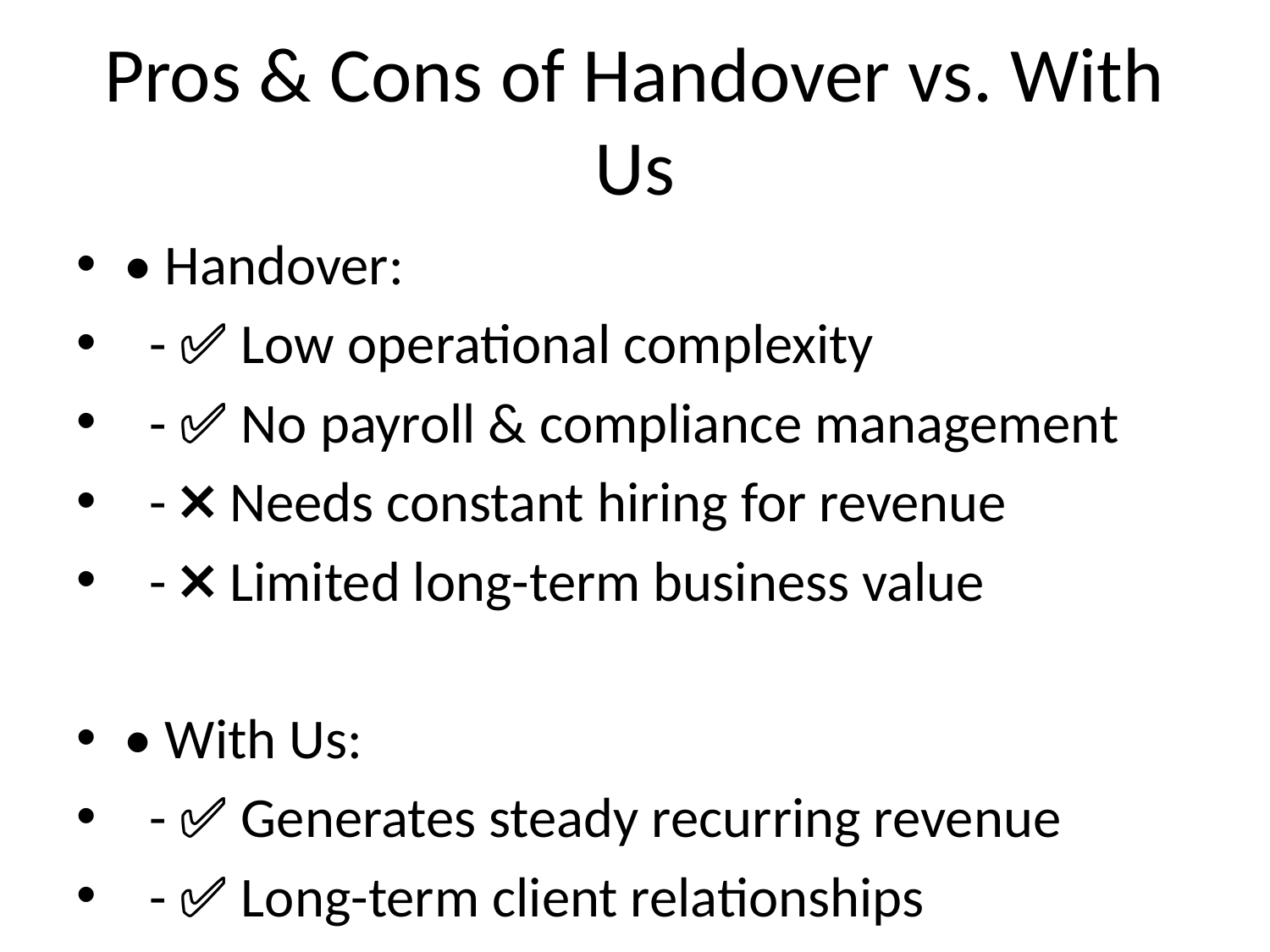

# Pros & Cons of Handover vs. With Us
• Handover:
  - ✅ Low operational complexity
  - ✅ No payroll & compliance management
  - ❌ Needs constant hiring for revenue
  - ❌ Limited long-term business value

• With Us:
  - ✅ Generates steady recurring revenue
  - ✅ Long-term client relationships
  - ❌ Requires workforce management & compliance
  - ❌ Higher operational complexity